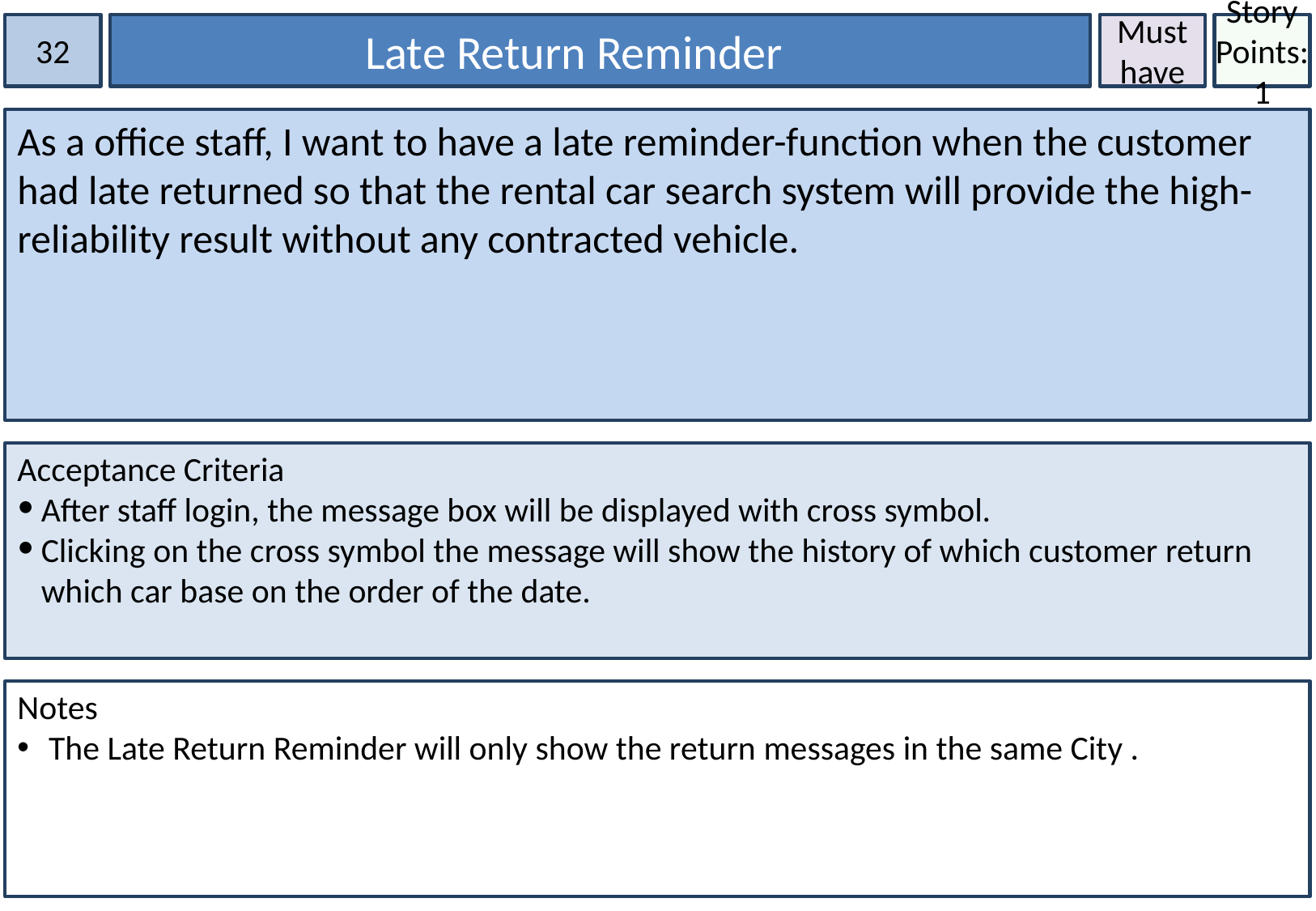

32
Late Return Reminder
Must have
Story Points:1
As a office staff, I want to have a late reminder-function when the customer had late returned so that the rental car search system will provide the high-reliability result without any contracted vehicle.

Acceptance Criteria
After staff login, the message box will be displayed with cross symbol.
Clicking on the cross symbol the message will show the history of which customer return which car base on the order of the date.
Notes
 The Late Return Reminder will only show the return messages in the same City .